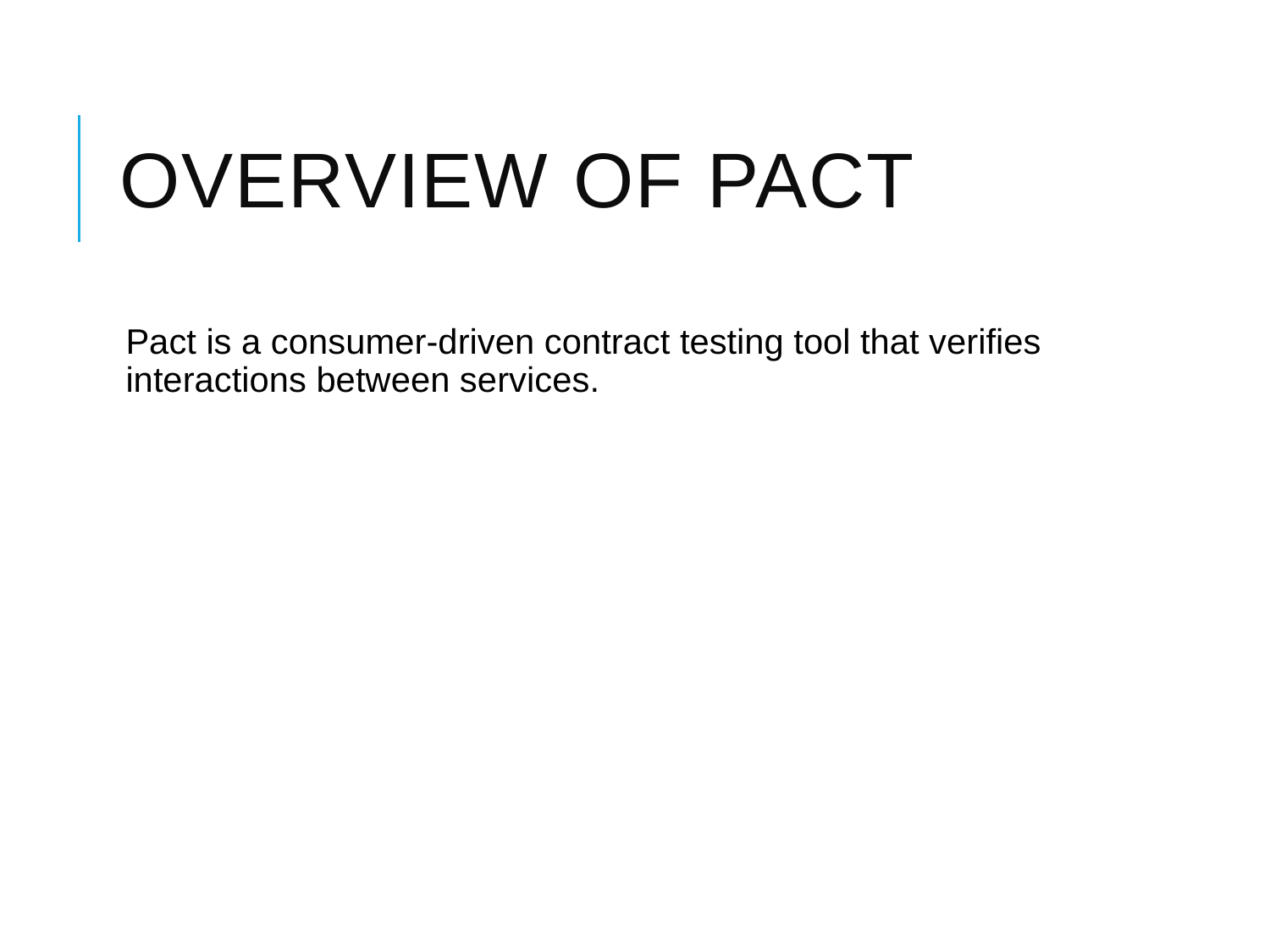

# Overview of Pact
Pact is a consumer-driven contract testing tool that verifies interactions between services.